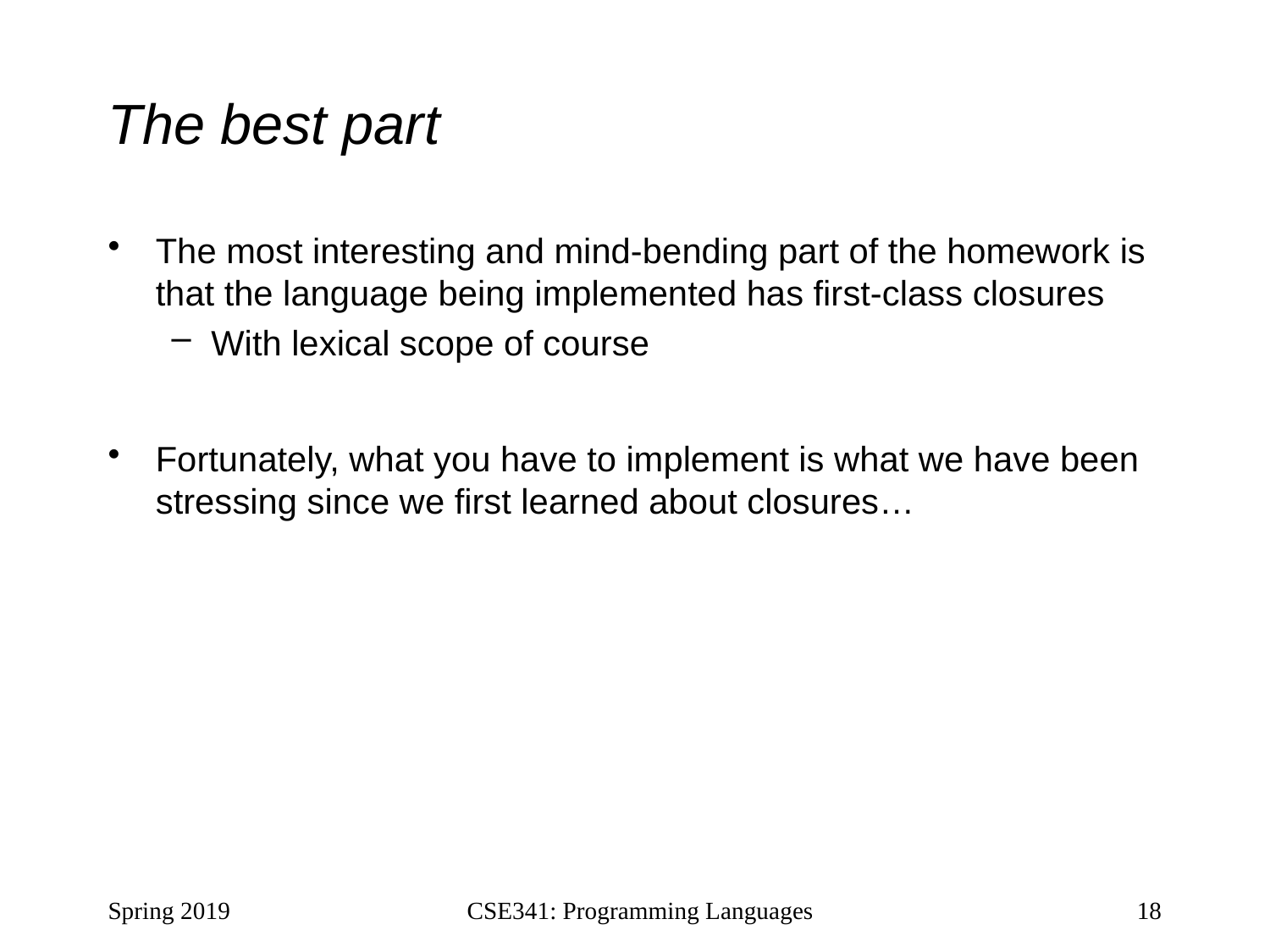

# The best part
The most interesting and mind-bending part of the homework is that the language being implemented has first-class closures
With lexical scope of course

Fortunately, what you have to implement is what we have been stressing since we first learned about closures…

Spring 2019
CSE341: Programming Languages
18